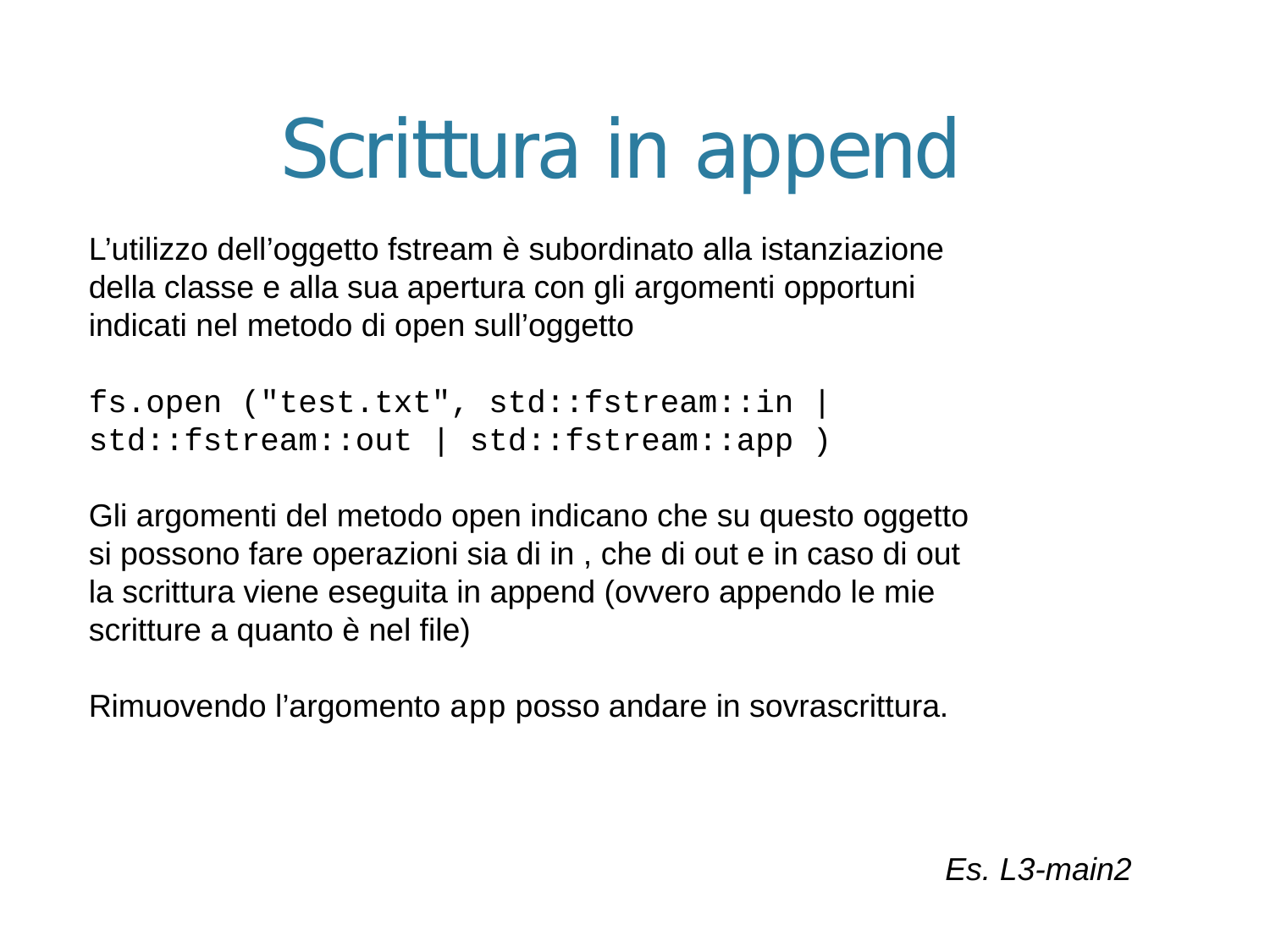

Scrittura in append
L’utilizzo dell’oggetto fstream è subordinato alla istanziazione della classe e alla sua apertura con gli argomenti opportuni indicati nel metodo di open sull’oggetto

fs.open ("test.txt", std::fstream::in | std::fstream::out | std::fstream::app )

Gli argomenti del metodo open indicano che su questo oggetto si possono fare operazioni sia di in , che di out e in caso di out la scrittura viene eseguita in append (ovvero appendo le mie scritture a quanto è nel file)

Rimuovendo l’argomento app posso andare in sovrascrittura.

Es. L3-main2